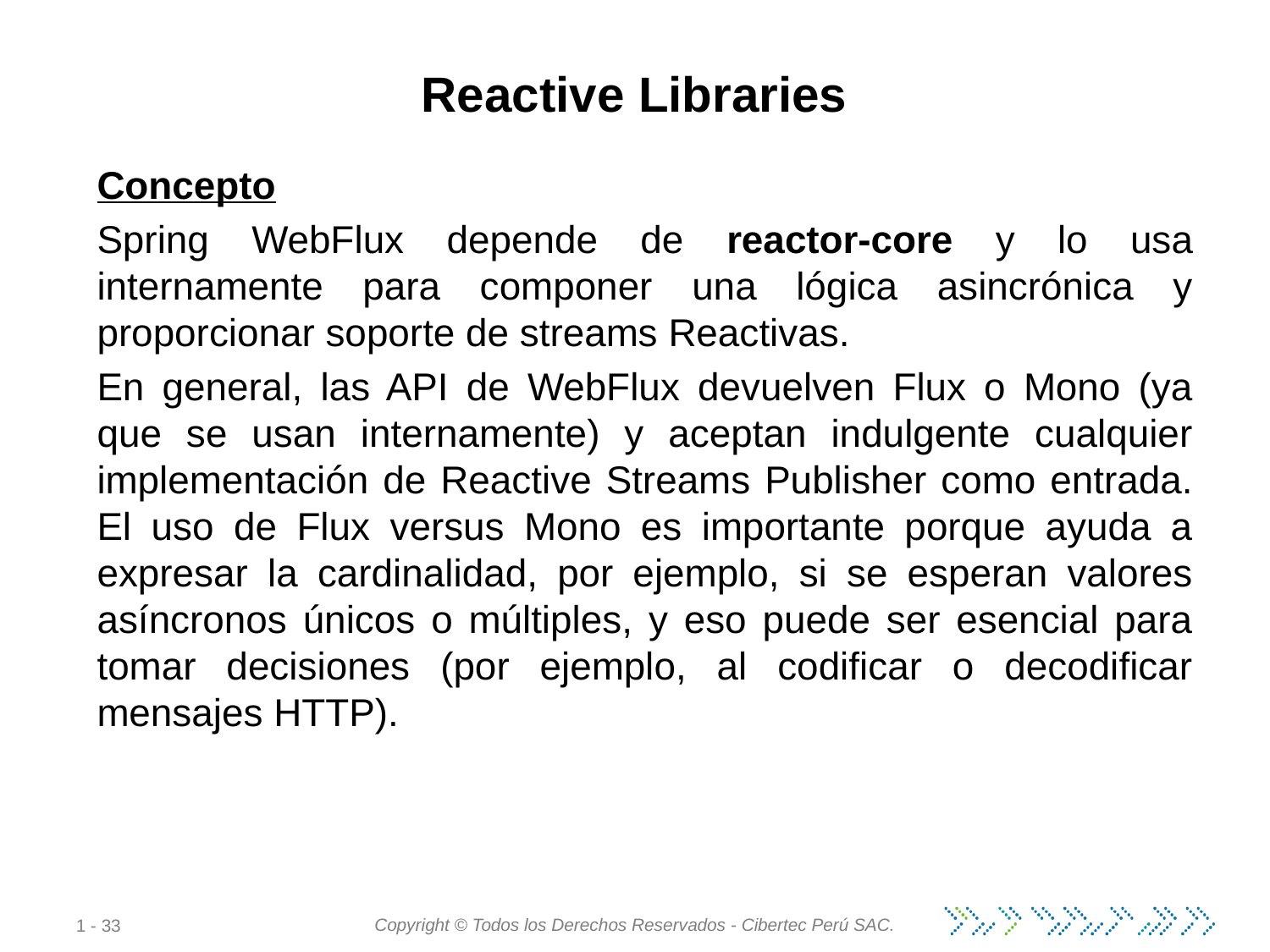

# Reactive Libraries
Concepto
Spring WebFlux depende de reactor-core y lo usa internamente para componer una lógica asincrónica y proporcionar soporte de streams Reactivas.
En general, las API de WebFlux devuelven Flux o Mono (ya que se usan internamente) y aceptan indulgente cualquier implementación de Reactive Streams Publisher como entrada. El uso de Flux versus Mono es importante porque ayuda a expresar la cardinalidad, por ejemplo, si se esperan valores asíncronos únicos o múltiples, y eso puede ser esencial para tomar decisiones (por ejemplo, al codificar o decodificar mensajes HTTP).